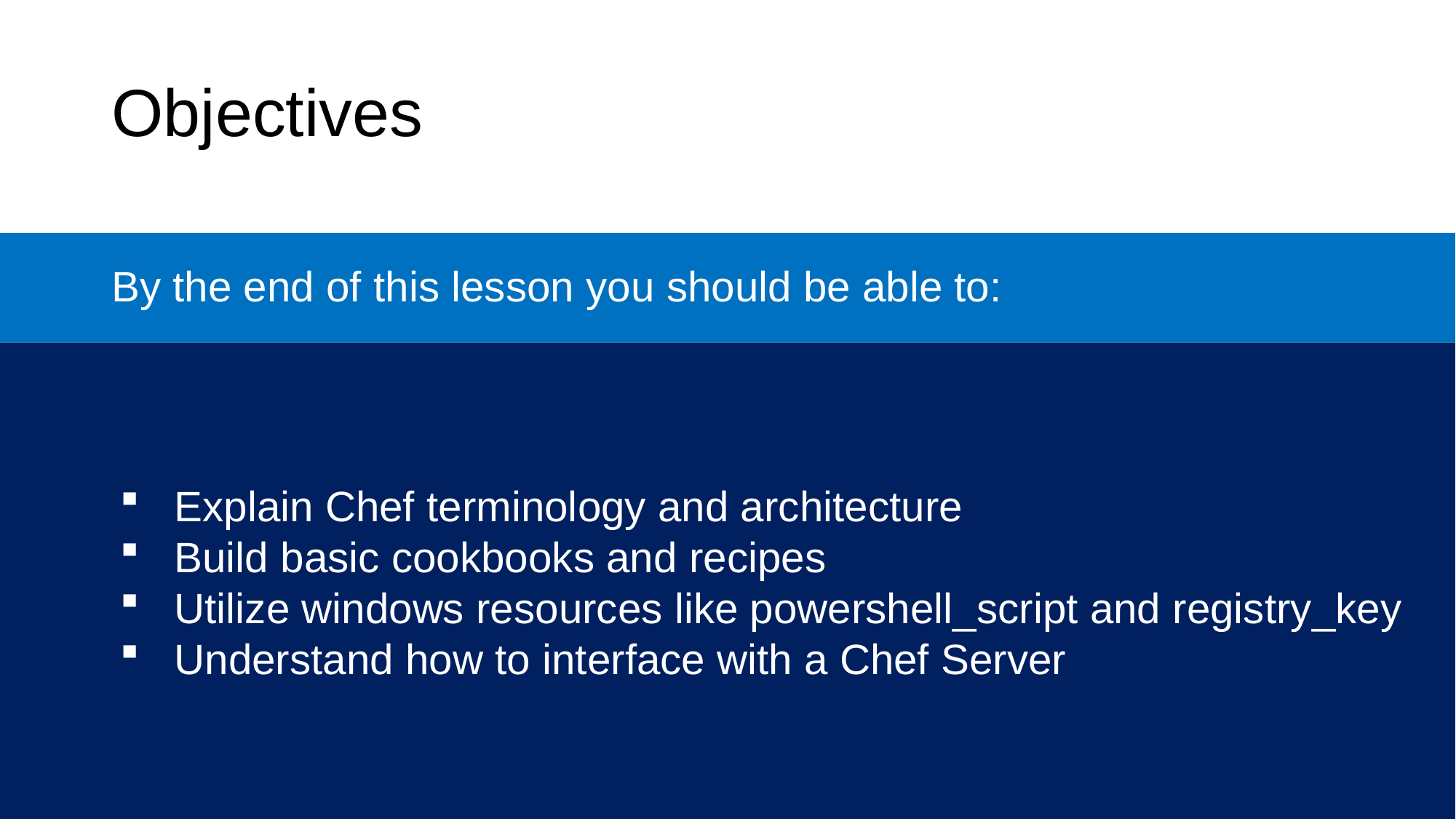

Objectives

By the end of this lesson you should be able to:
Explain Chef terminology and architecture
Build basic cookbooks and recipes
Utilize windows resources like powershell_script and registry_key
Understand how to interface with a Chef Server